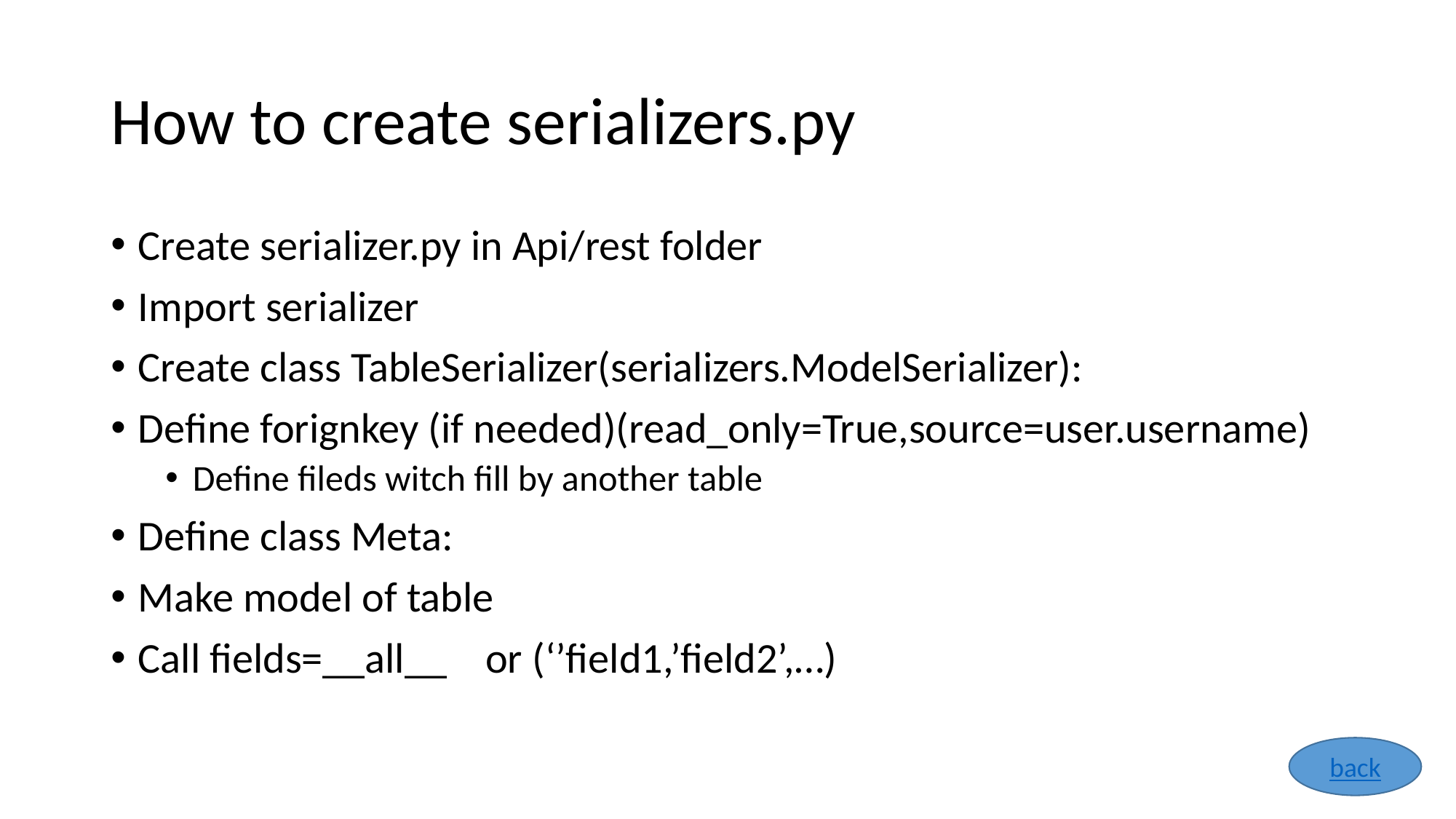

# How to create serializers.py
Create serializer.py in Api/rest folder
Import serializer
Create class TableSerializer(serializers.ModelSerializer):
Define forignkey (if needed)(read_only=True,source=user.username)
Define fileds witch fill by another table
Define class Meta:
Make model of table
Call fields=__all__    or (‘’field1,’field2’,…)
back